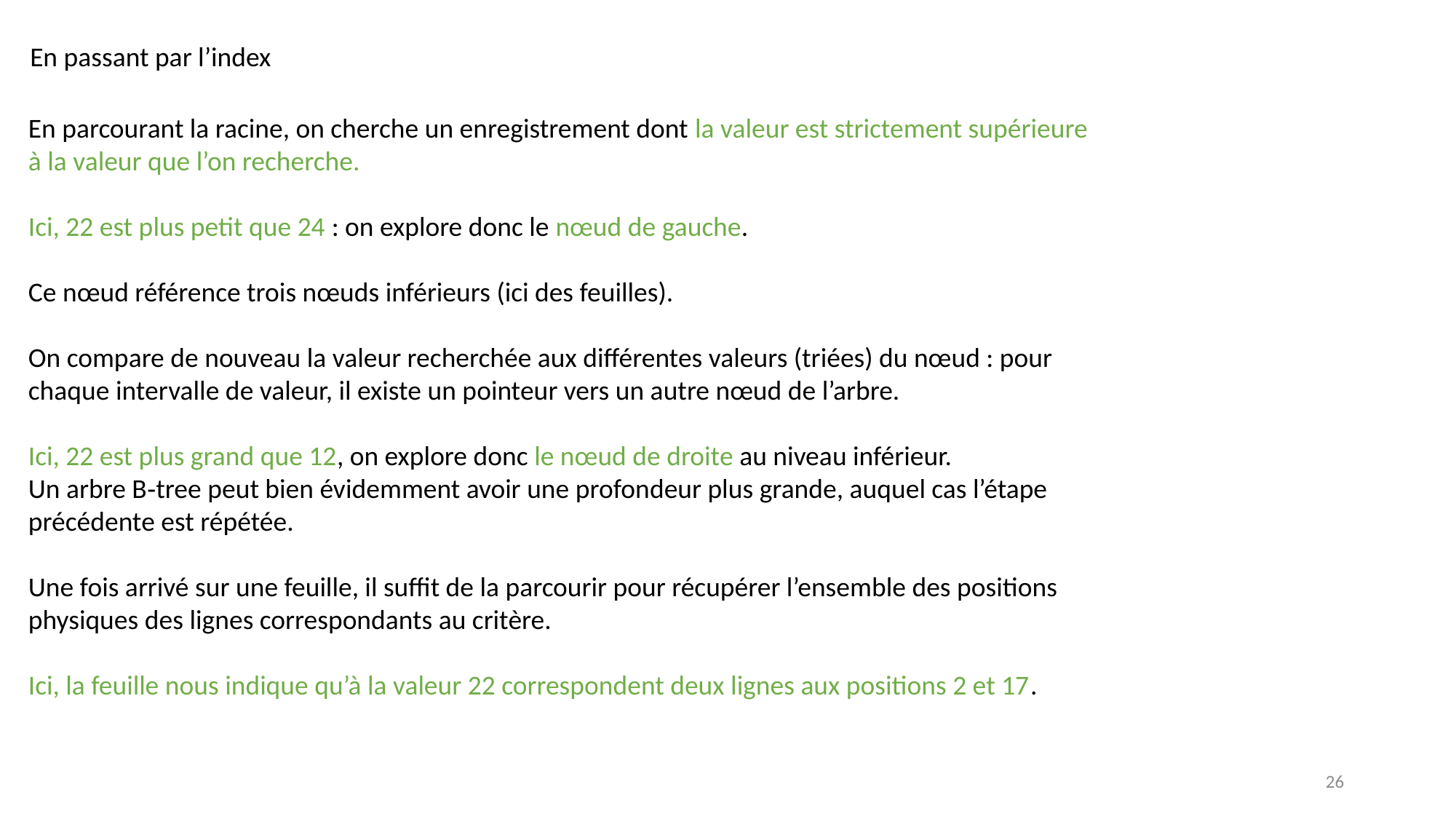

En passant par l’index
En parcourant la racine, on cherche un enregistrement dont la valeur est strictement supérieure à la valeur que l’on recherche.

Ici, 22 est plus petit que 24 : on explore donc le nœud de gauche.

Ce nœud référence trois nœuds inférieurs (ici des feuilles).

On compare de nouveau la valeur recherchée aux différentes valeurs (triées) du nœud : pour chaque intervalle de valeur, il existe un pointeur vers un autre nœud de l’arbre.

Ici, 22 est plus grand que 12, on explore donc le nœud de droite au niveau inférieur.
Un arbre B‑tree peut bien évidemment avoir une profondeur plus grande, auquel cas l’étape précédente est répétée.

Une fois arrivé sur une feuille, il suffit de la parcourir pour récupérer l’ensemble des positions physiques des lignes correspondants au critère.

Ici, la feuille nous indique qu’à la valeur 22 correspondent deux lignes aux positions 2 et 17.

26